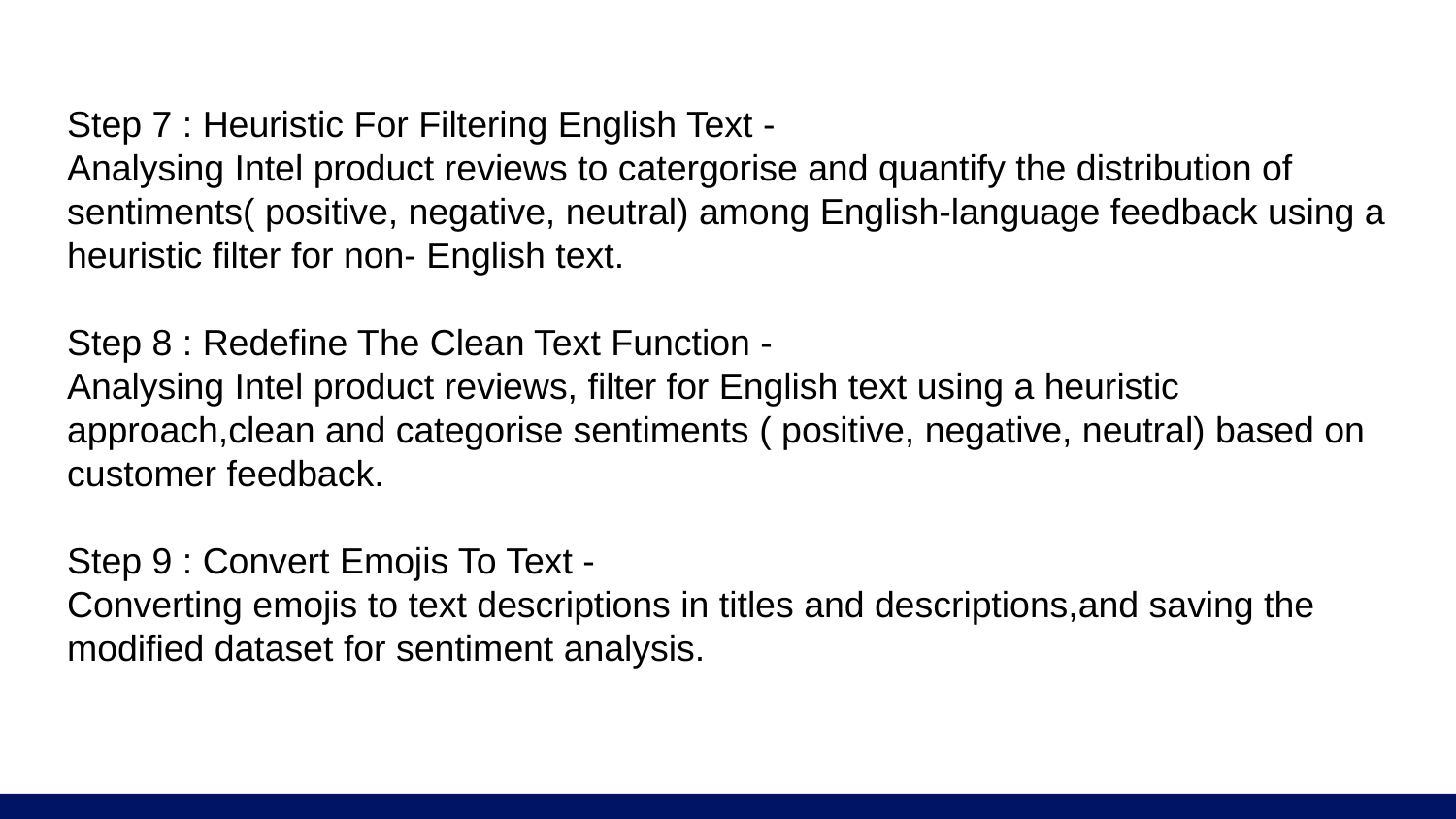

Step 7 : Heuristic For Filtering English Text -
Analysing Intel product reviews to catergorise and quantify the distribution of sentiments( positive, negative, neutral) among English-language feedback using a heuristic filter for non- English text.

Step 8 : Redefine The Clean Text Function -
Analysing Intel product reviews, filter for English text using a heuristic approach,clean and categorise sentiments ( positive, negative, neutral) based on customer feedback.

Step 9 : Convert Emojis To Text -
Converting emojis to text descriptions in titles and descriptions,and saving the modified dataset for sentiment analysis.